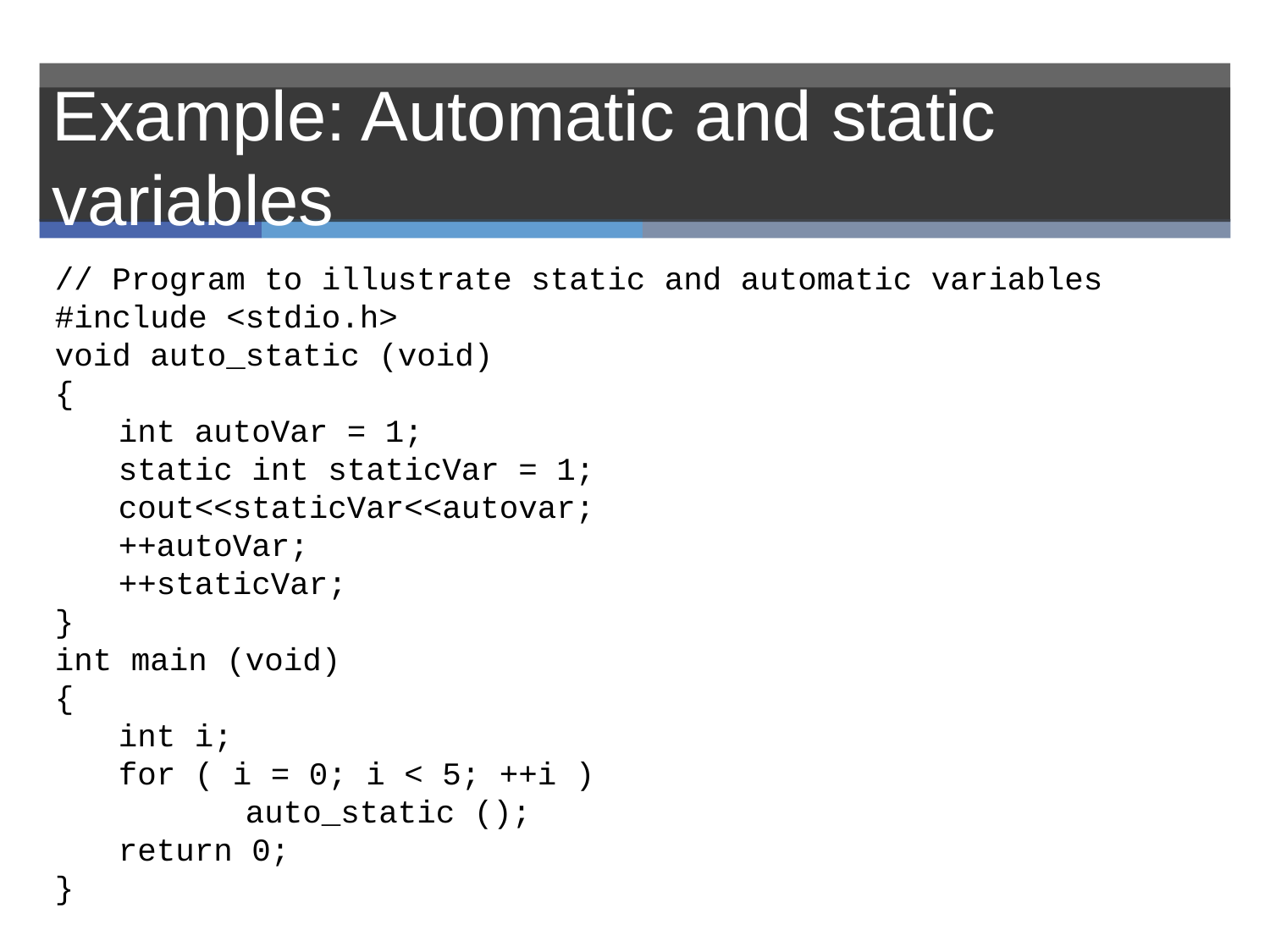

# Example: Automatic and static variables
// Program to illustrate static and automatic variables
#include <stdio.h>
void auto_static (void)
{
int autoVar = 1;
static int staticVar = 1;
cout<<staticVar<<autovar;
++autoVar;
++staticVar;
}
int main (void)
{
int i;
for ( i = 0; i < 5; ++i )
	auto_static ();
return 0;
}